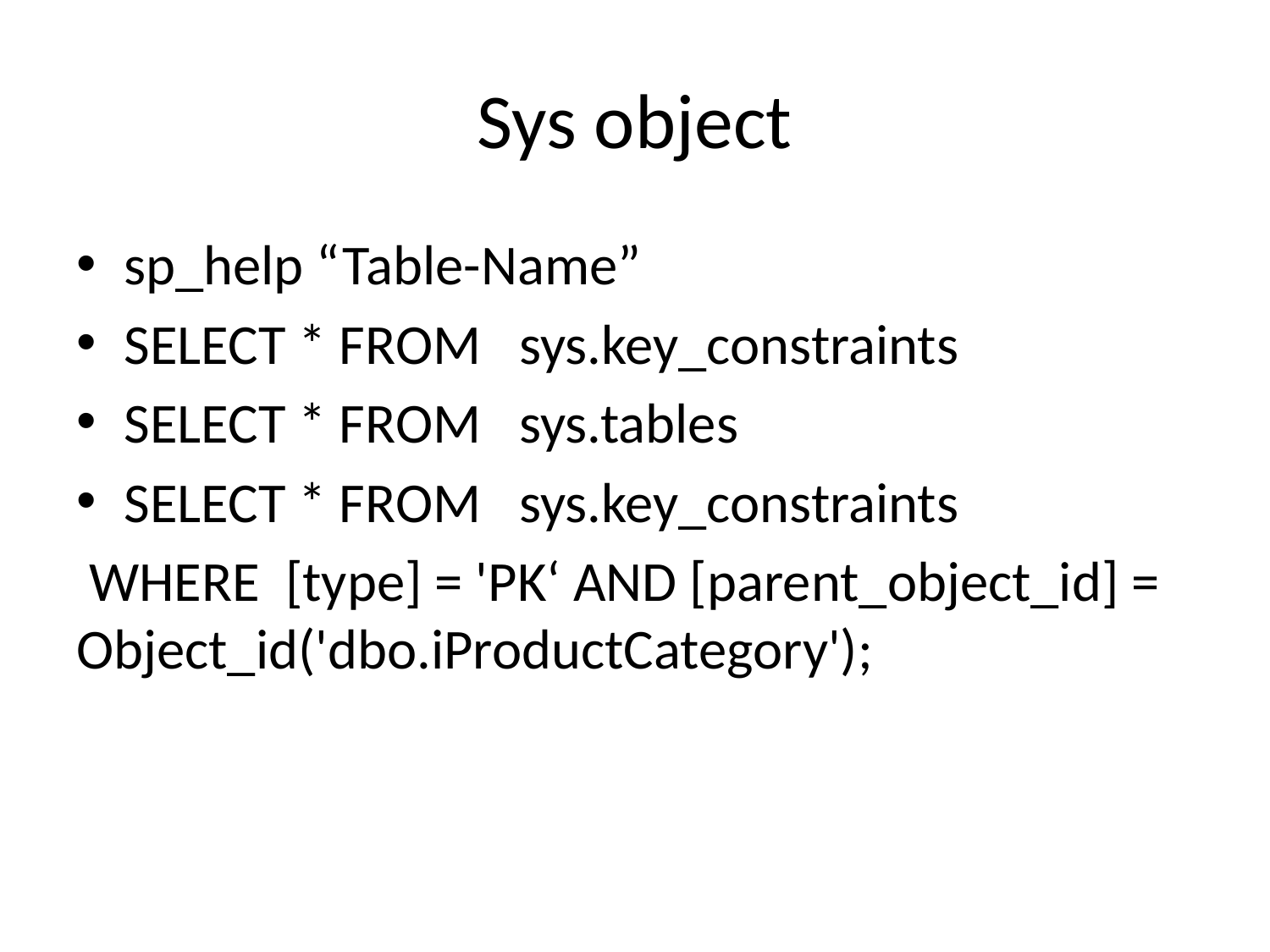

# Sys object
sp_help “Table-Name”
SELECT * FROM   sys.key_constraints
SELECT * FROM   sys.tables
SELECT * FROM   sys.key_constraints
 WHERE  [type] = 'PK‘ AND [parent_object_id] =  Object_id('dbo.iProductCategory');